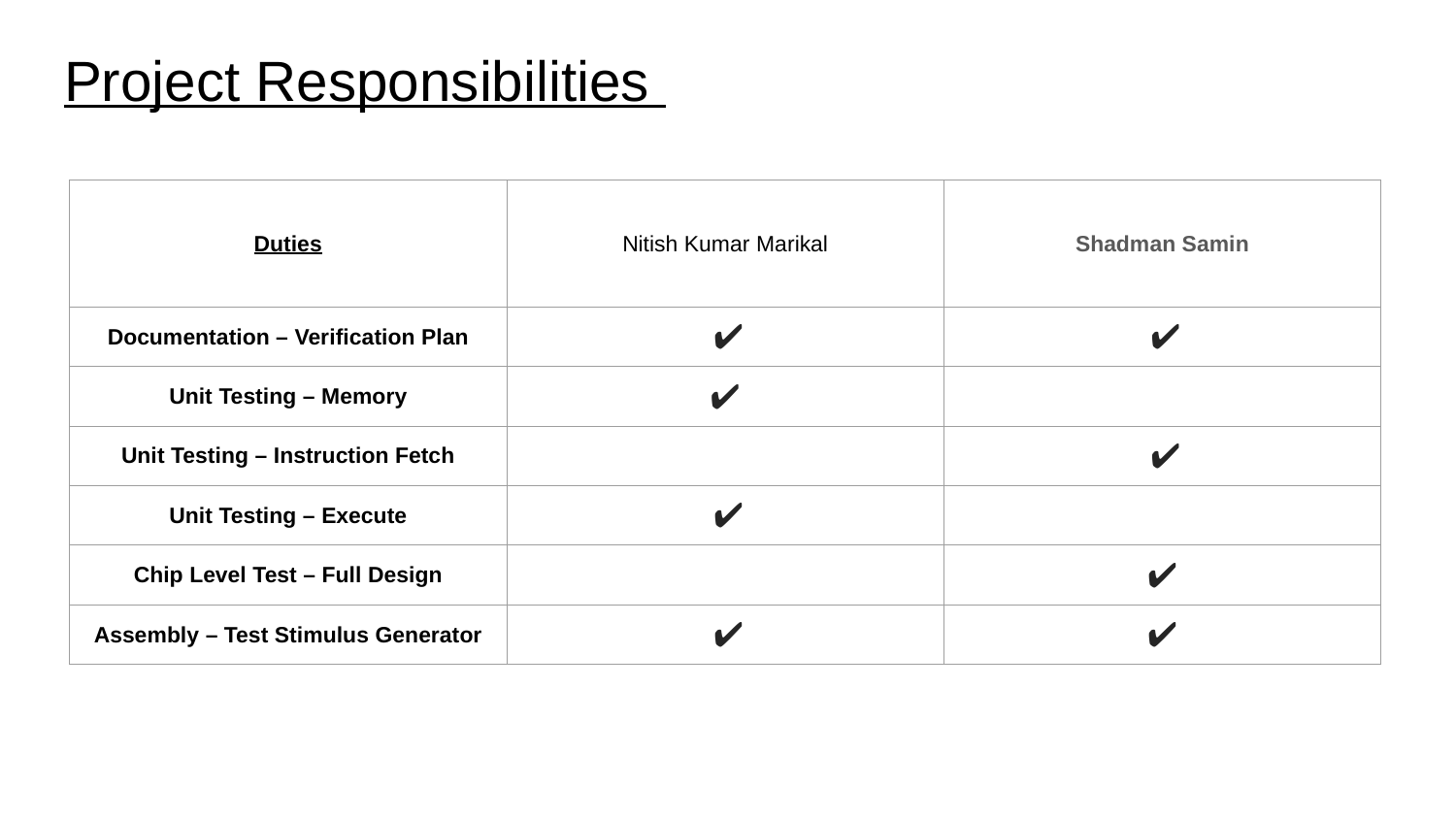

# Project Responsibilities
| Duties | Nitish Kumar Marikal | Shadman Samin |
| --- | --- | --- |
| Documentation – Verification Plan | ✔ | ✔ |
| Unit Testing – Memory | ✔ |  |
| Unit Testing – Instruction Fetch |  | ✔ |
| Unit Testing – Execute | ✔ |  |
| Chip Level Test – Full Design |  | ✔ |
| Assembly – Test Stimulus Generator | ✔ | ✔ |